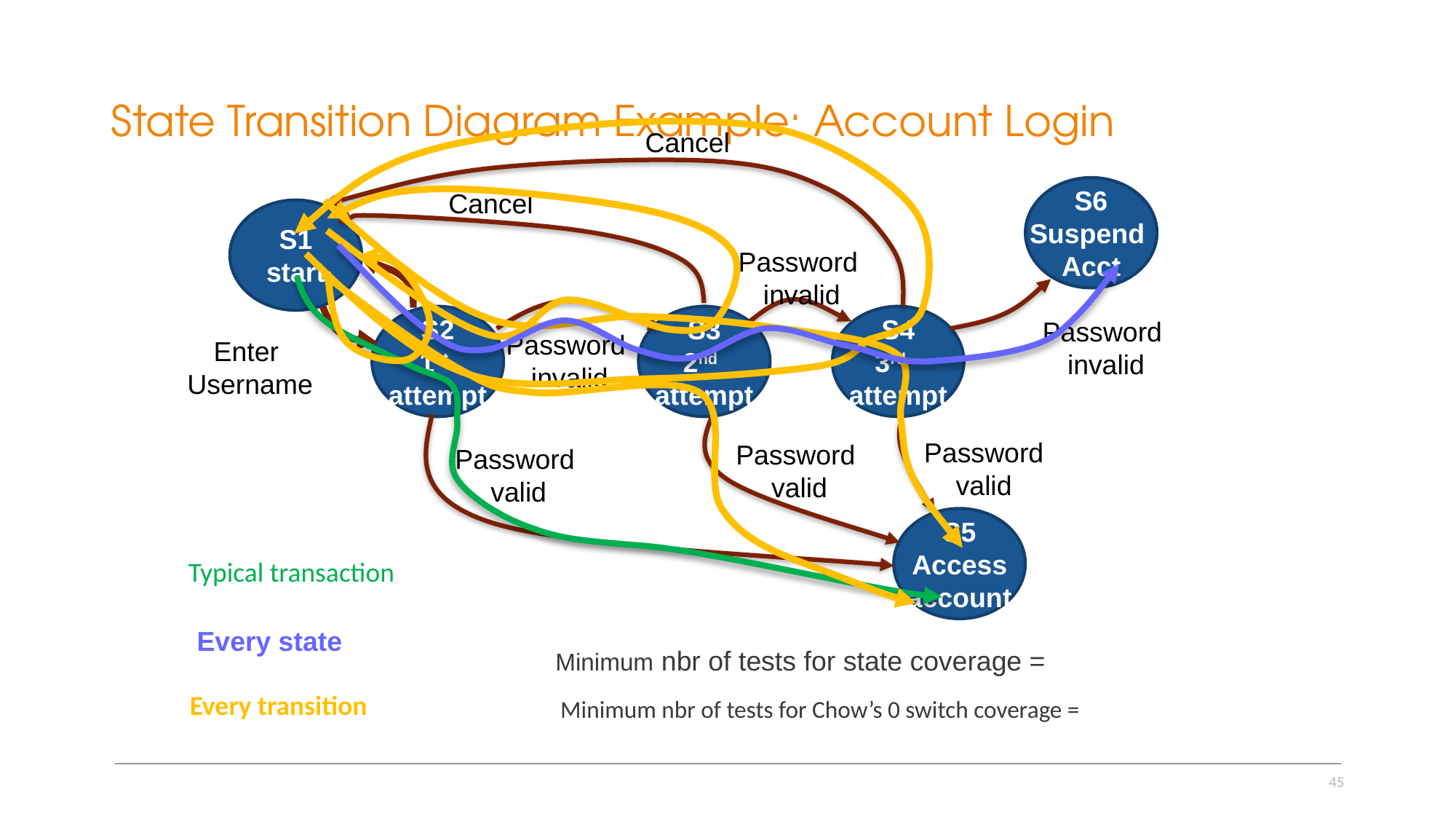

# State Transition Diagram Example: Account Login
Cancel

S6
Suspend
Acct
Cancel
S1
start

Password
invalid

S2
1st
attempt
S3
2nd
attempt
S4
3rd
attempt
Password
 invalid
Password
invalid
Enter
Username

Password
valid
Password
valid
Password
valid
S5
Access
account

Typical transaction
Every state
Minimum nbr of tests for state coverage =
Every transition
Minimum nbr of tests for Chow’s 0 switch coverage =
45